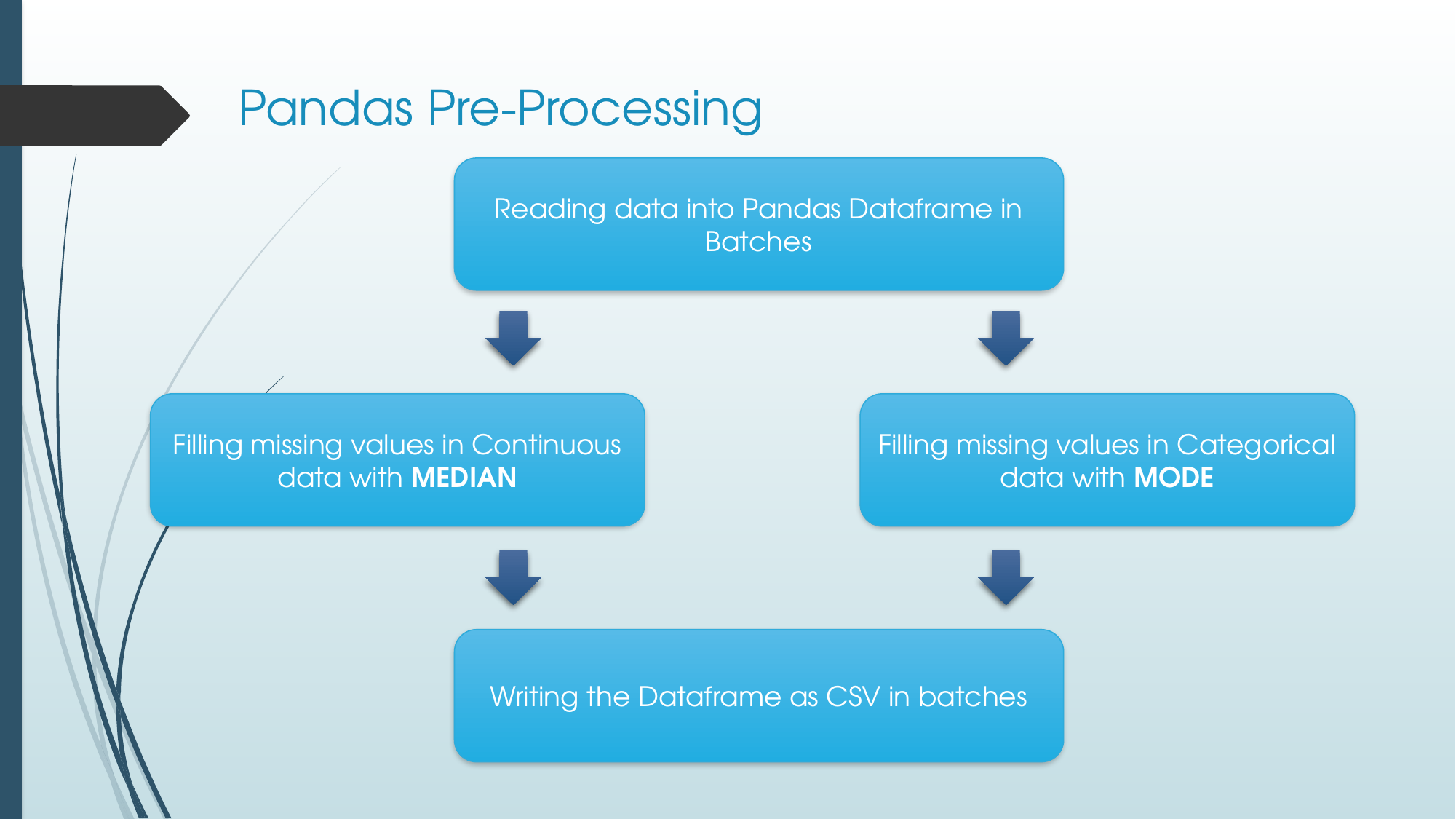

# Pandas Pre-Processing
Reading data into Pandas Dataframe in Batches

Filling missing values in Categorical data with MODE
Filling missing values in Continuous data with MEDIAN

Writing the Dataframe as CSV in batches